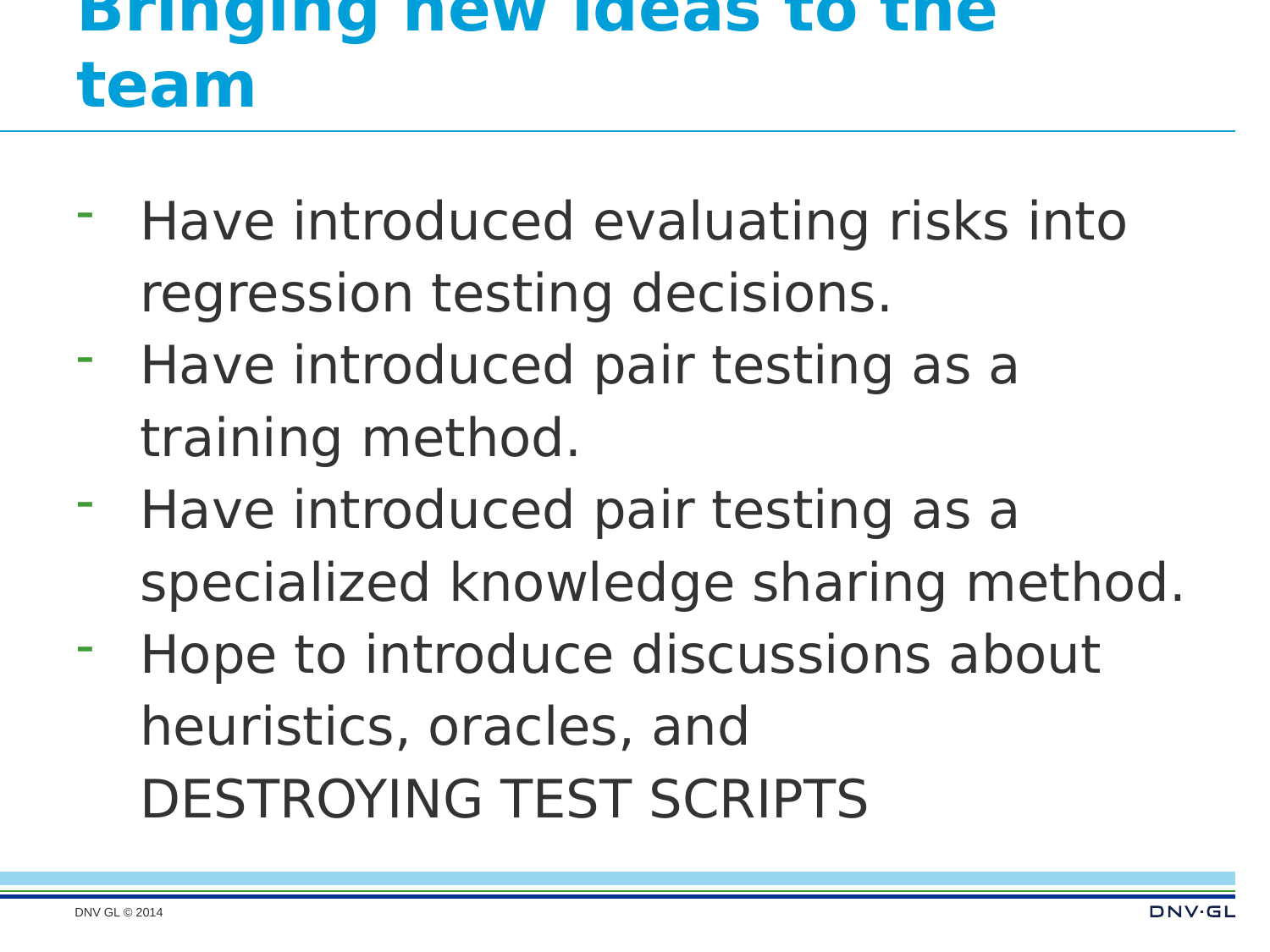

# Bringing new ideas to the team
Have introduced evaluating risks into regression testing decisions.
Have introduced pair testing as a training method.
Have introduced pair testing as a specialized knowledge sharing method.
Hope to introduce discussions about heuristics, oracles, and
DESTROYING TEST SCRIPTS